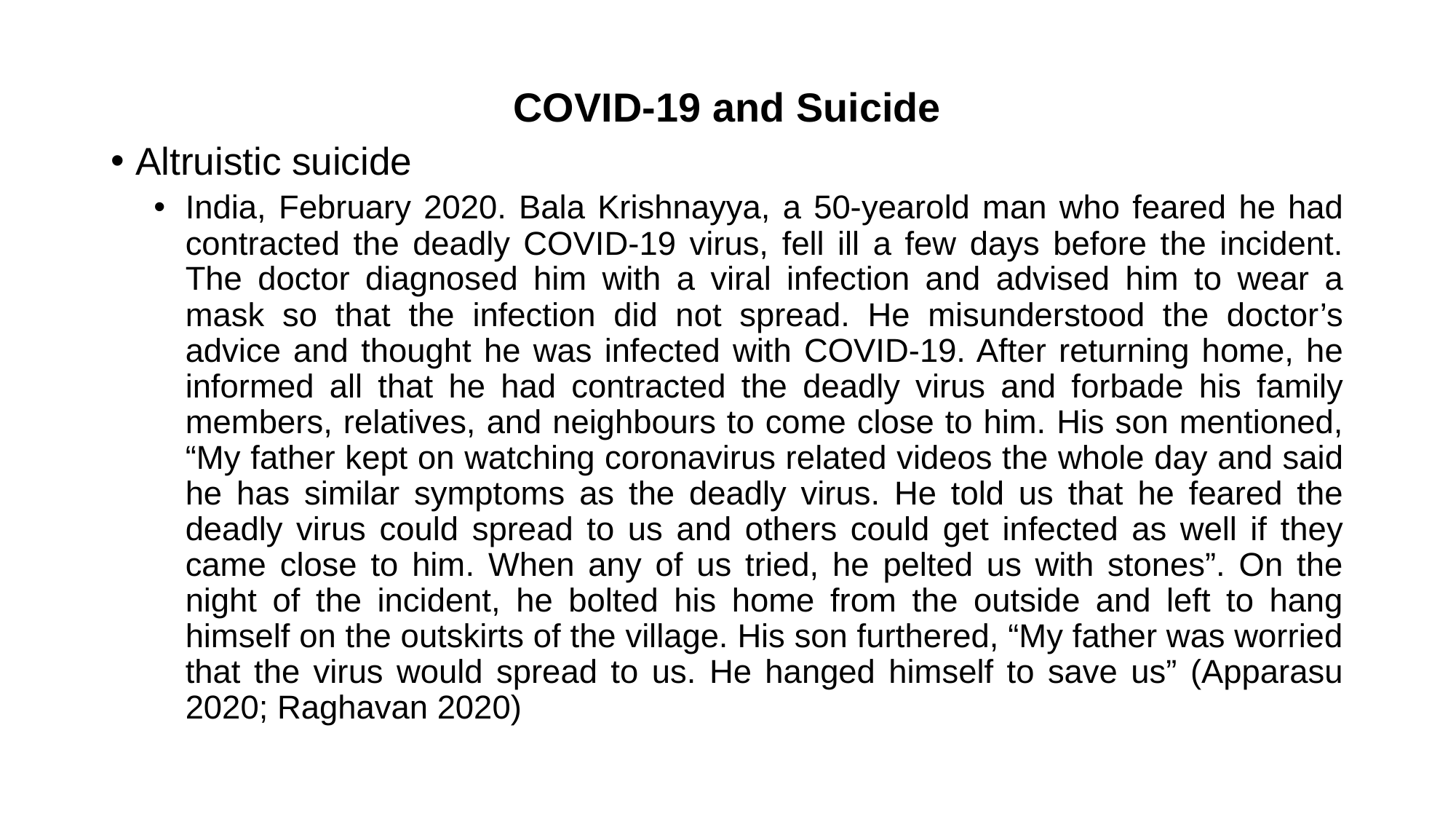

# COVID-19 and Suicide
Altruistic suicide
India, February 2020. Bala Krishnayya, a 50-yearold man who feared he had contracted the deadly COVID-19 virus, fell ill a few days before the incident. The doctor diagnosed him with a viral infection and advised him to wear a mask so that the infection did not spread. He misunderstood the doctor’s advice and thought he was infected with COVID-19. After returning home, he informed all that he had contracted the deadly virus and forbade his family members, relatives, and neighbours to come close to him. His son mentioned, “My father kept on watching coronavirus related videos the whole day and said he has similar symptoms as the deadly virus. He told us that he feared the deadly virus could spread to us and others could get infected as well if they came close to him. When any of us tried, he pelted us with stones”. On the night of the incident, he bolted his home from the outside and left to hang himself on the outskirts of the village. His son furthered, “My father was worried that the virus would spread to us. He hanged himself to save us” (Apparasu 2020; Raghavan 2020)